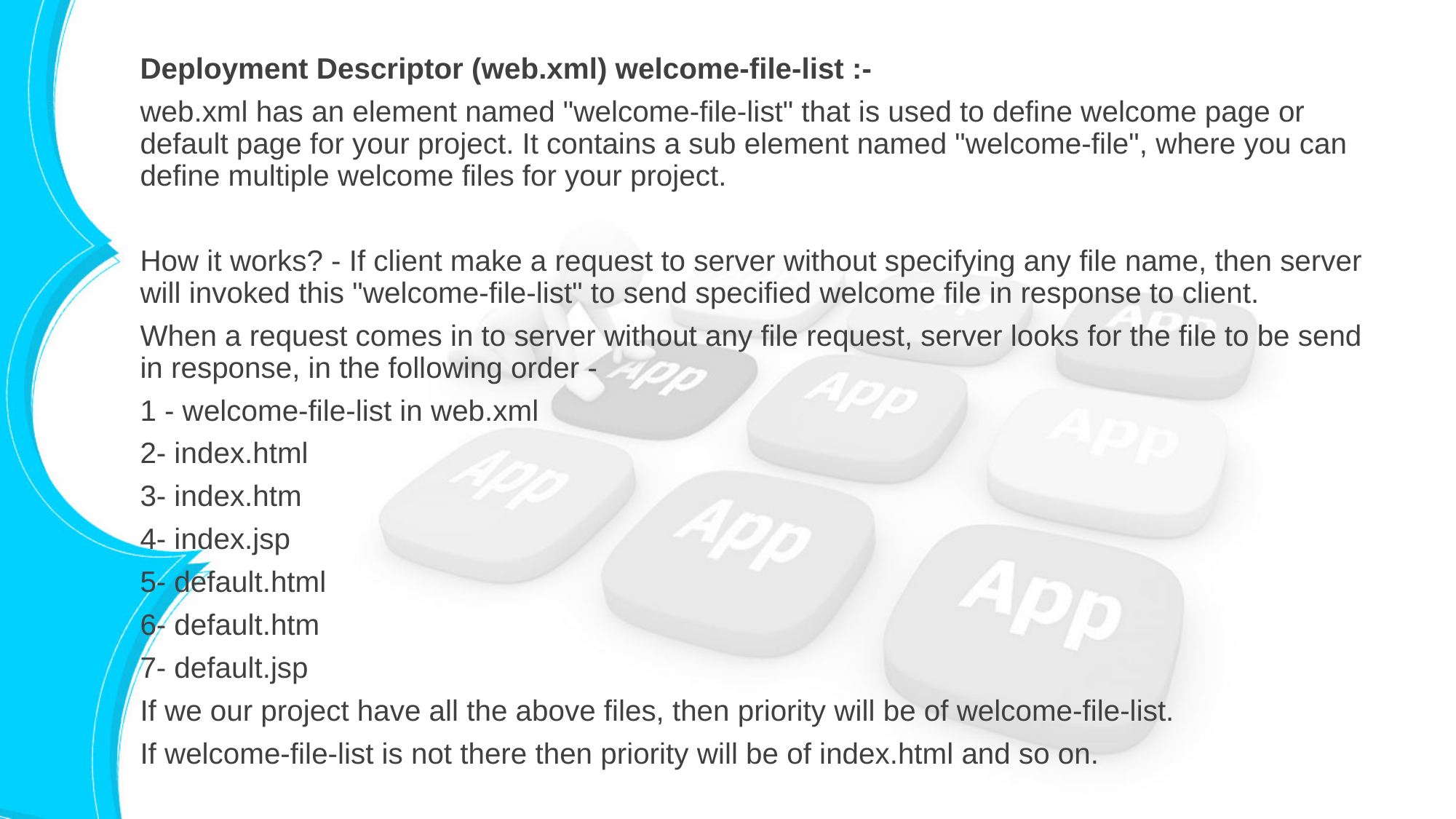

Deployment Descriptor (web.xml) welcome-file-list :-
web.xml has an element named "welcome-file-list" that is used to define welcome page or default page for your project. It contains a sub element named "welcome-file", where you can define multiple welcome files for your project.

How it works? - If client make a request to server without specifying any file name, then server will invoked this "welcome-file-list" to send specified welcome file in response to client.
When a request comes in to server without any file request, server looks for the file to be send in response, in the following order -
1 - welcome-file-list in web.xml
2- index.html
3- index.htm
4- index.jsp
5- default.html
6- default.htm
7- default.jsp
If we our project have all the above files, then priority will be of welcome-file-list.
If welcome-file-list is not there then priority will be of index.html and so on.